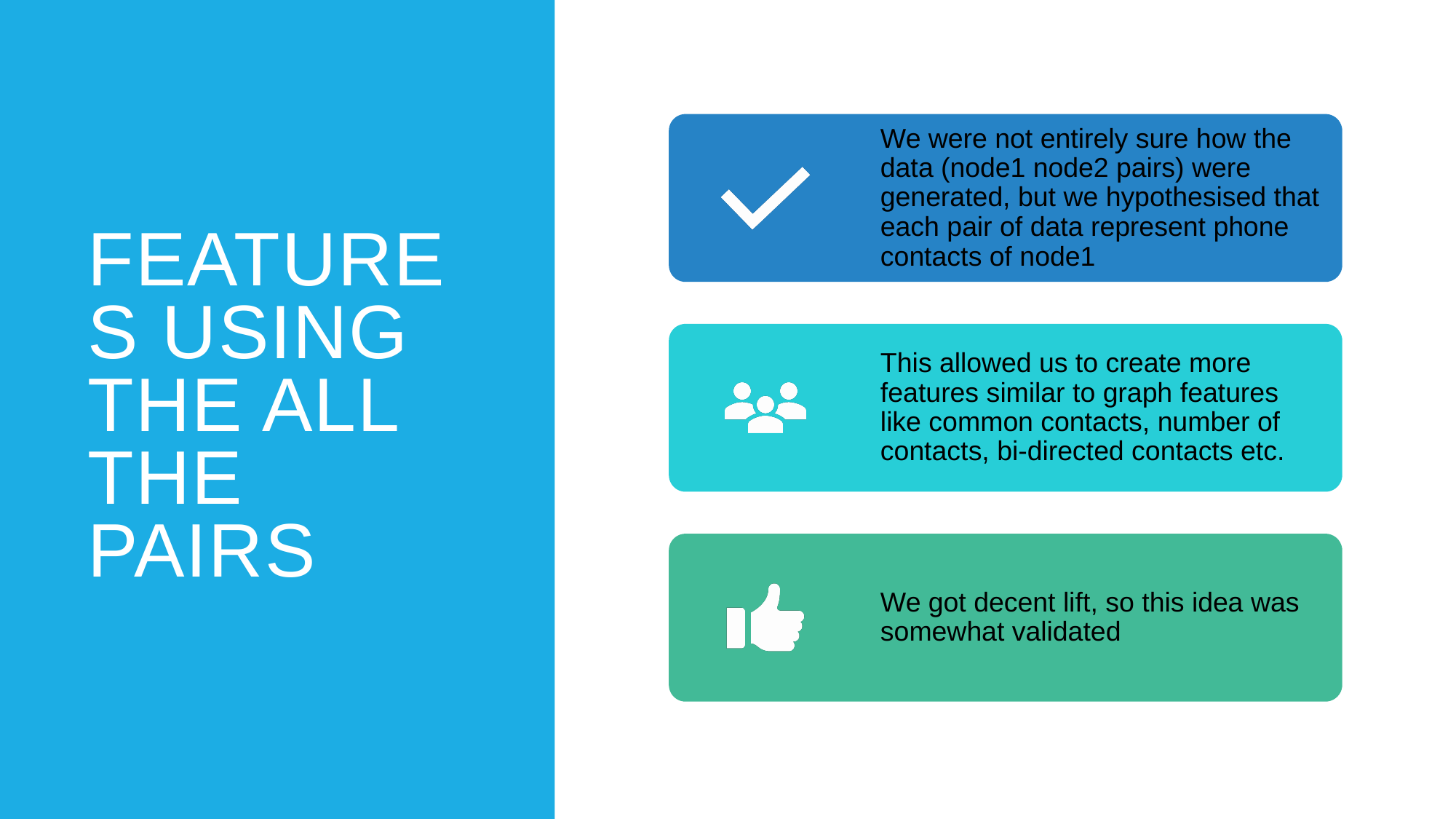

# Features using the all the Pairs
We were not entirely sure how the data (node1 node2 pairs) were generated, but we hypothesised that each pair of data represent phone contacts of node1
This allowed us to create more features similar to graph features like common contacts, number of contacts, bi-directed contacts etc.
We got decent lift, so this idea was somewhat validated